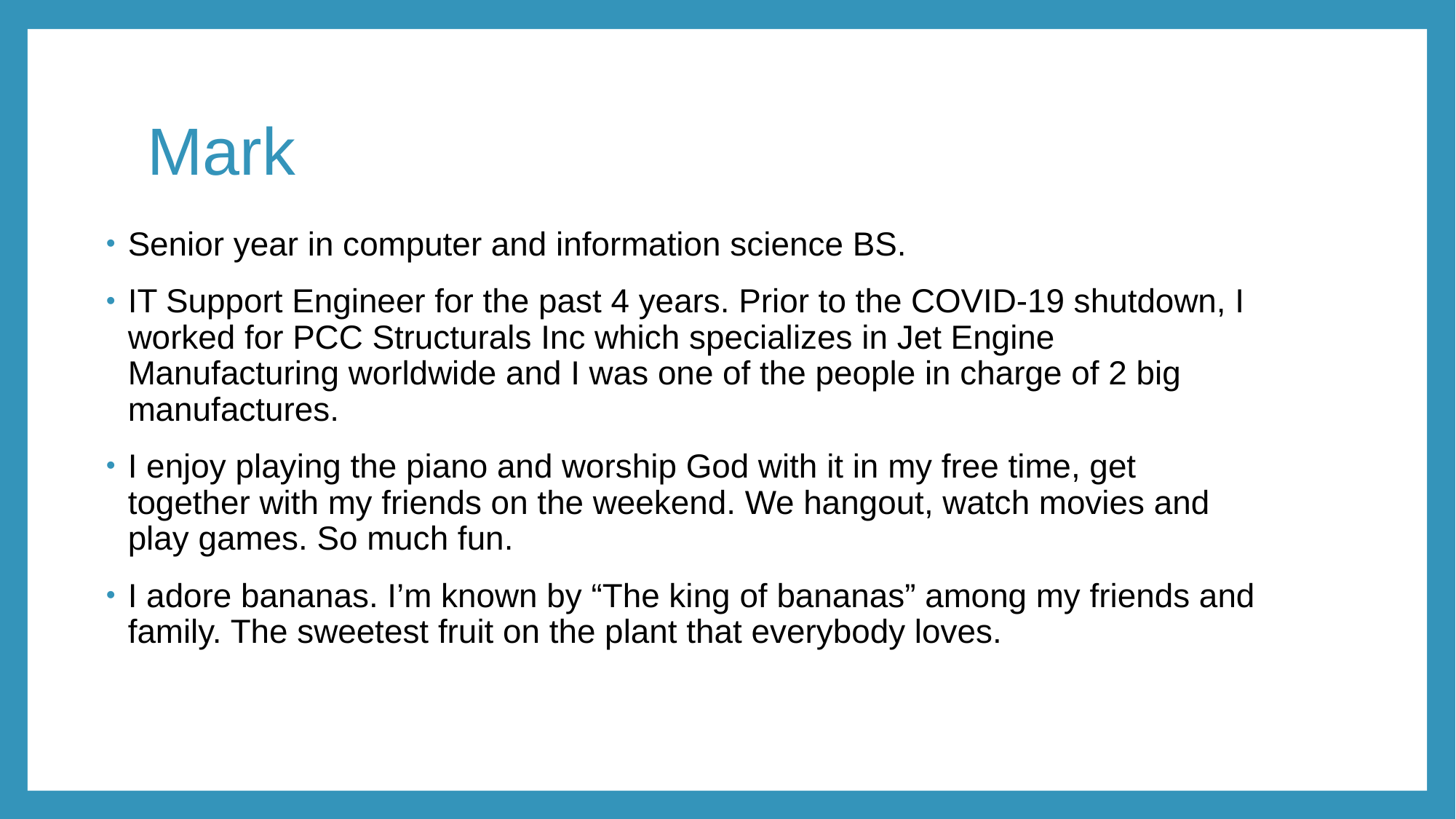

# Mark
Senior year in computer and information science BS.
IT Support Engineer for the past 4 years. Prior to the COVID-19 shutdown, I worked for PCC Structurals Inc which specializes in Jet Engine Manufacturing worldwide and I was one of the people in charge of 2 big manufactures.
I enjoy playing the piano and worship God with it in my free time, get together with my friends on the weekend. We hangout, watch movies and play games. So much fun.
I adore bananas. I’m known by “The king of bananas” among my friends and family. The sweetest fruit on the plant that everybody loves.